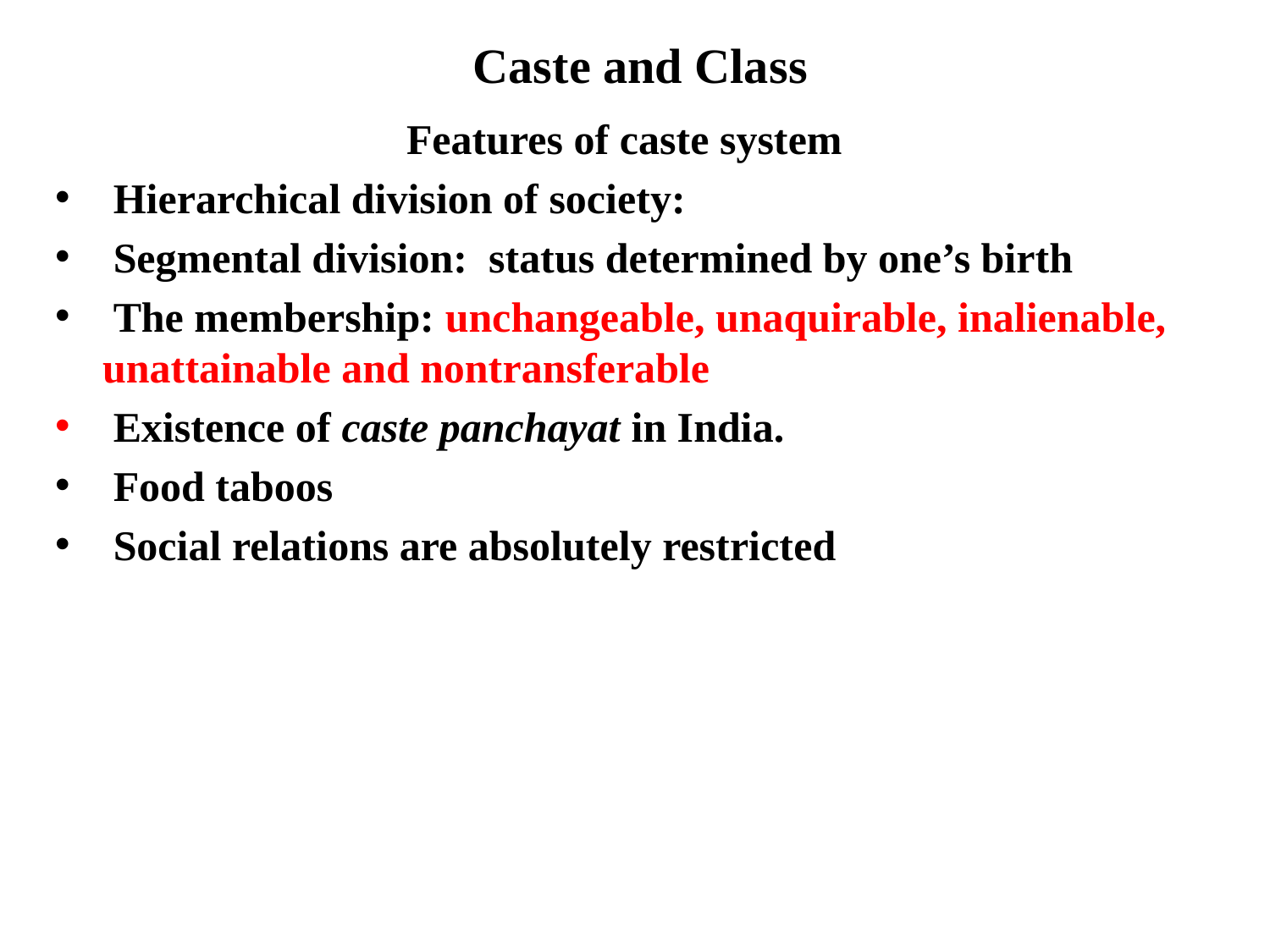

# Caste and Class
Features of caste system
 Hierarchical division of society:
 Segmental division:  status determined by one’s birth
 The membership: unchangeable, unaquirable, inalienable, unattainable and nontransferable
 Existence of caste panchayat in India.
 Food taboos
 Social relations are absolutely restricted